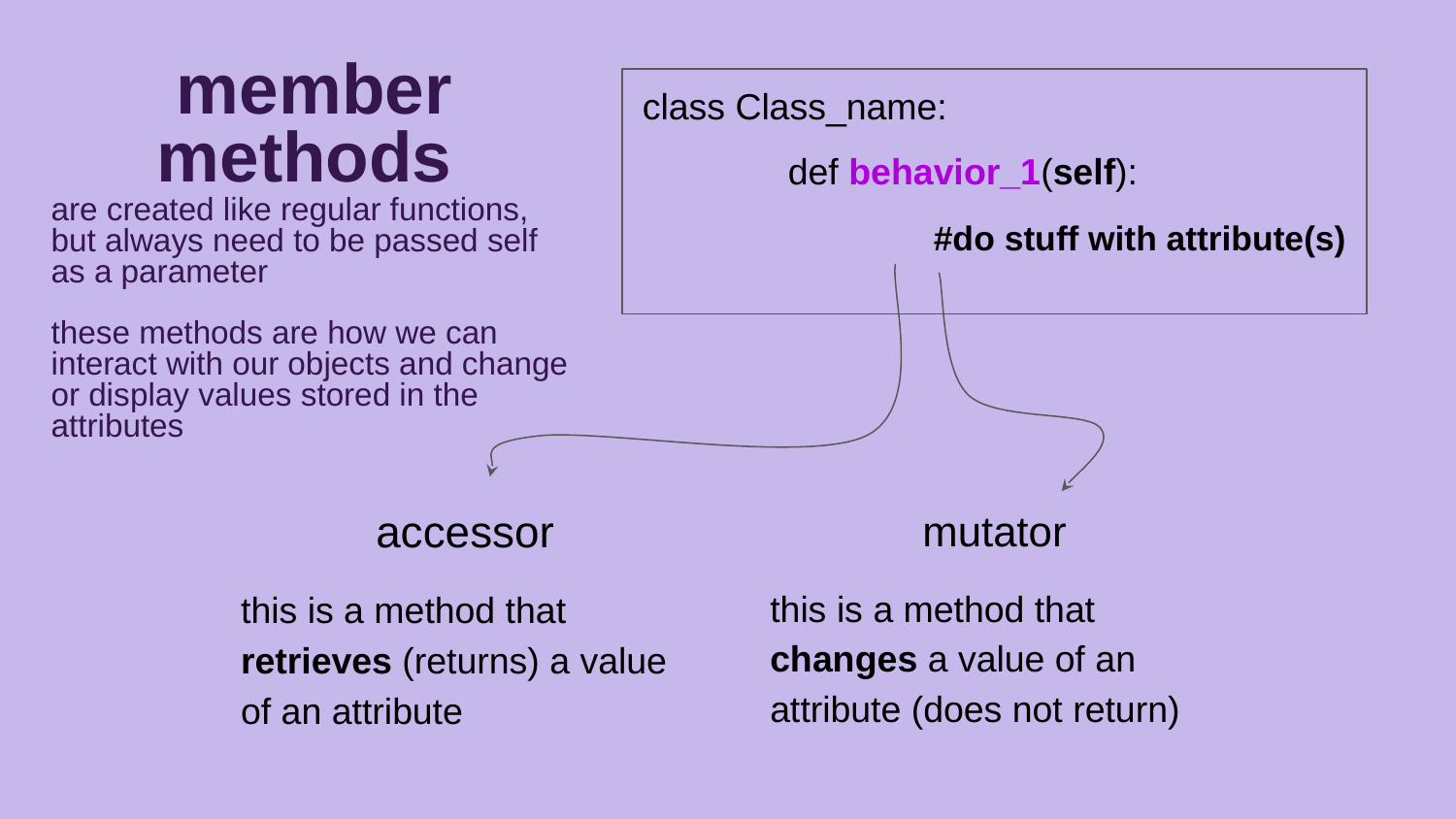

member methods
are created like regular functions, but always need to be passed self as a parameter

these methods are how we can interact with our objects and change or display values stored in the attributes
class Class_name:
	def behavior_1(self):
		#do stuff with attribute(s)

accessor
this is a method that retrieves (returns) a value of an attribute

mutator
this is a method that changes a value of an attribute (does not return)